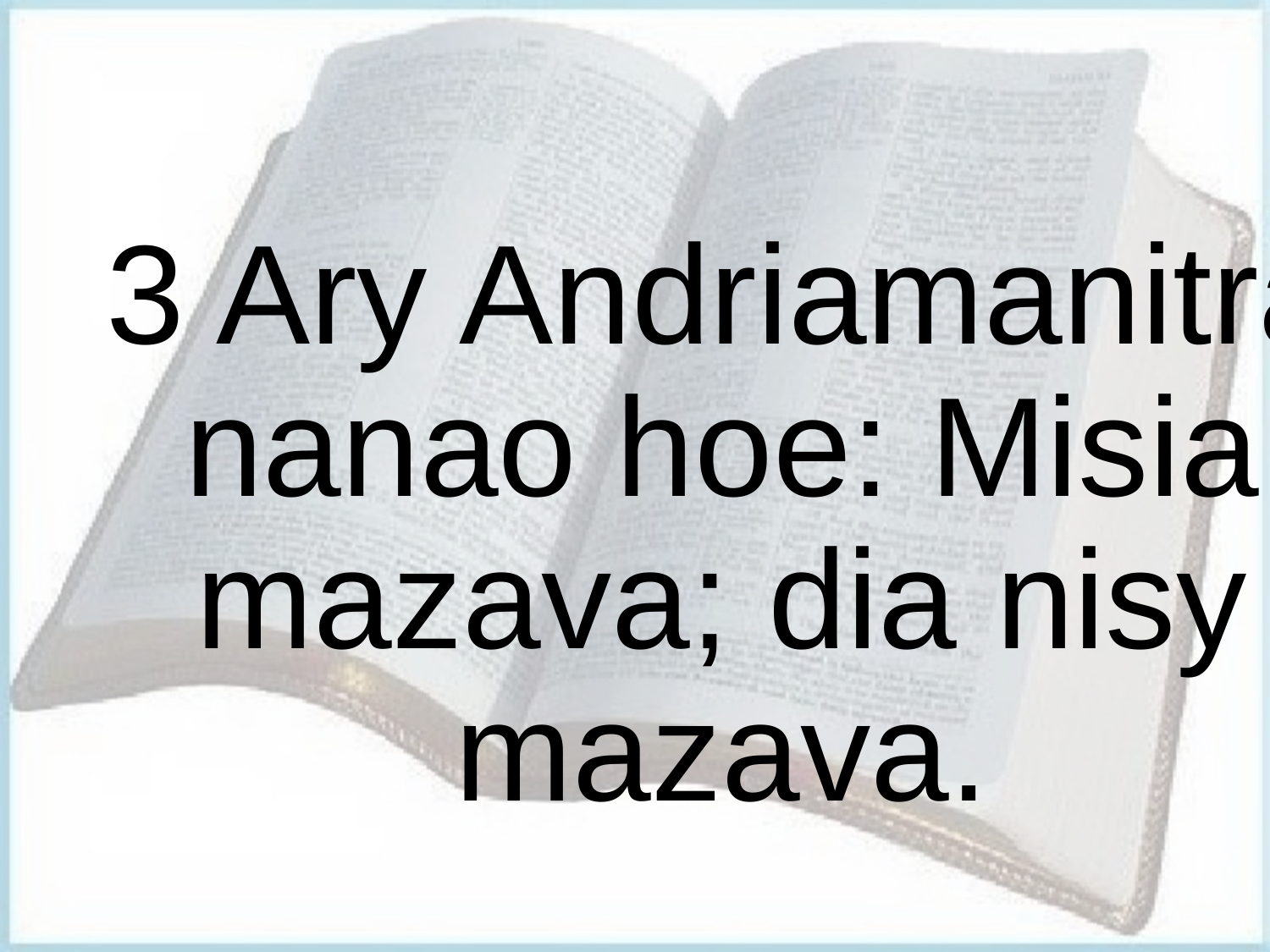

# 3 Ary Andriamanitra nanao hoe: Misia mazava; dia nisy mazava.